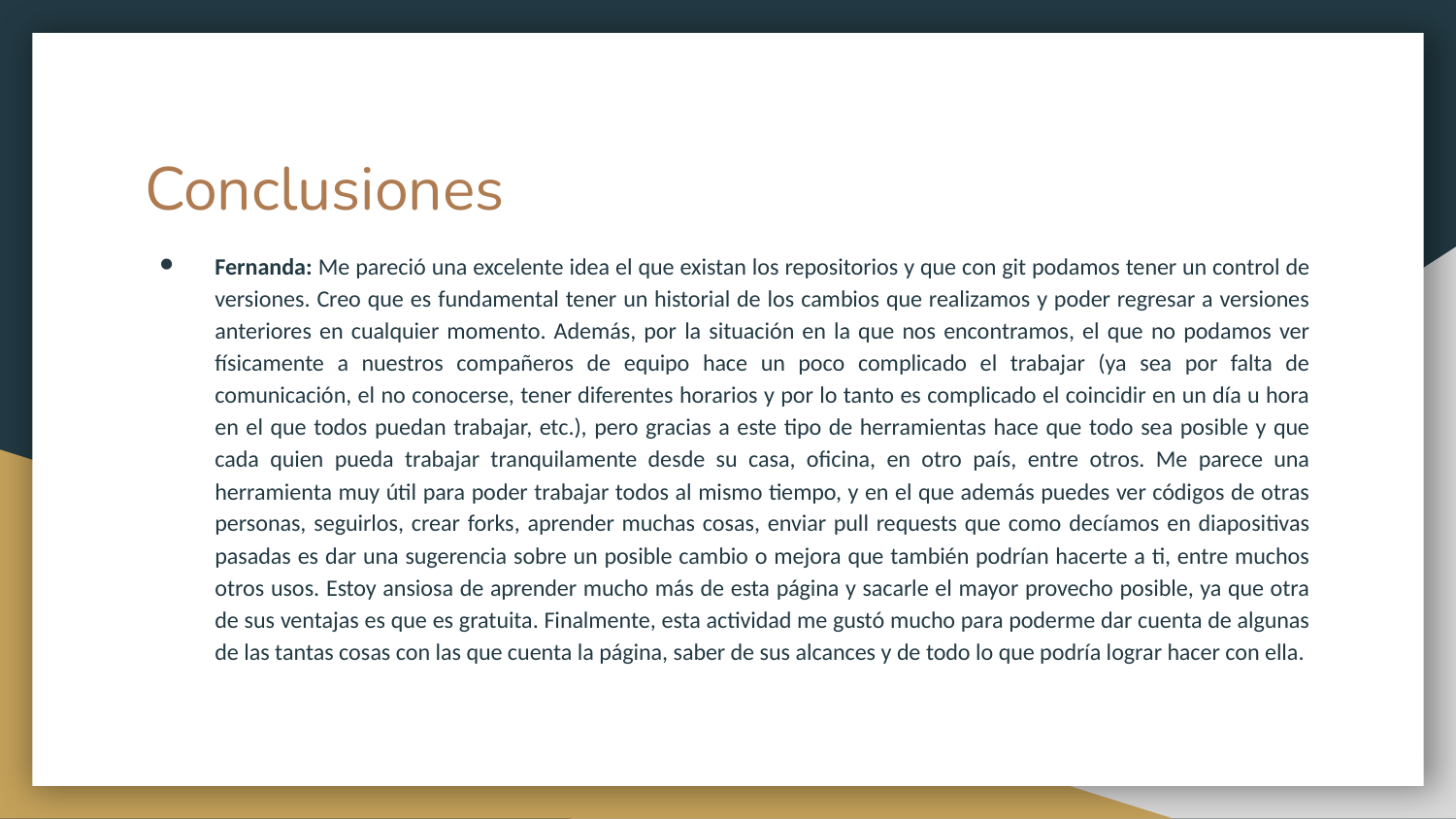

# Conclusiones
Fernanda: Me pareció una excelente idea el que existan los repositorios y que con git podamos tener un control de versiones. Creo que es fundamental tener un historial de los cambios que realizamos y poder regresar a versiones anteriores en cualquier momento. Además, por la situación en la que nos encontramos, el que no podamos ver físicamente a nuestros compañeros de equipo hace un poco complicado el trabajar (ya sea por falta de comunicación, el no conocerse, tener diferentes horarios y por lo tanto es complicado el coincidir en un día u hora en el que todos puedan trabajar, etc.), pero gracias a este tipo de herramientas hace que todo sea posible y que cada quien pueda trabajar tranquilamente desde su casa, oficina, en otro país, entre otros. Me parece una herramienta muy útil para poder trabajar todos al mismo tiempo, y en el que además puedes ver códigos de otras personas, seguirlos, crear forks, aprender muchas cosas, enviar pull requests que como decíamos en diapositivas pasadas es dar una sugerencia sobre un posible cambio o mejora que también podrían hacerte a ti, entre muchos otros usos. Estoy ansiosa de aprender mucho más de esta página y sacarle el mayor provecho posible, ya que otra de sus ventajas es que es gratuita. Finalmente, esta actividad me gustó mucho para poderme dar cuenta de algunas de las tantas cosas con las que cuenta la página, saber de sus alcances y de todo lo que podría lograr hacer con ella.